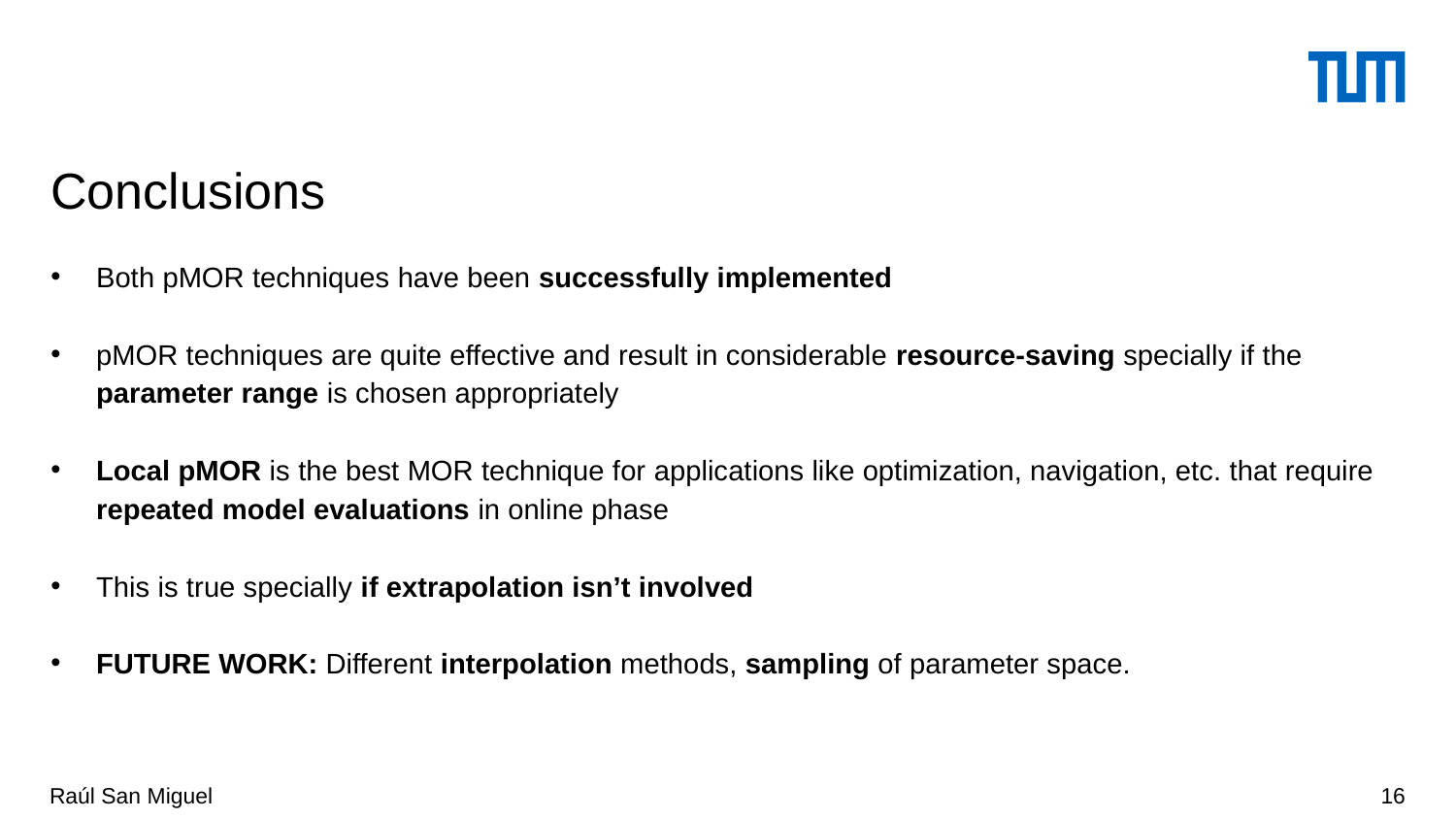

# Conclusions
Both pMOR techniques have been successfully implemented

pMOR techniques are quite effective and result in considerable resource-saving specially if the parameter range is chosen appropriately

Local pMOR is the best MOR technique for applications like optimization, navigation, etc. that require repeated model evaluations in online phase

This is true specially if extrapolation isn’t involved

FUTURE WORK: Different interpolation methods, sampling of parameter space.
Raúl San Miguel
16